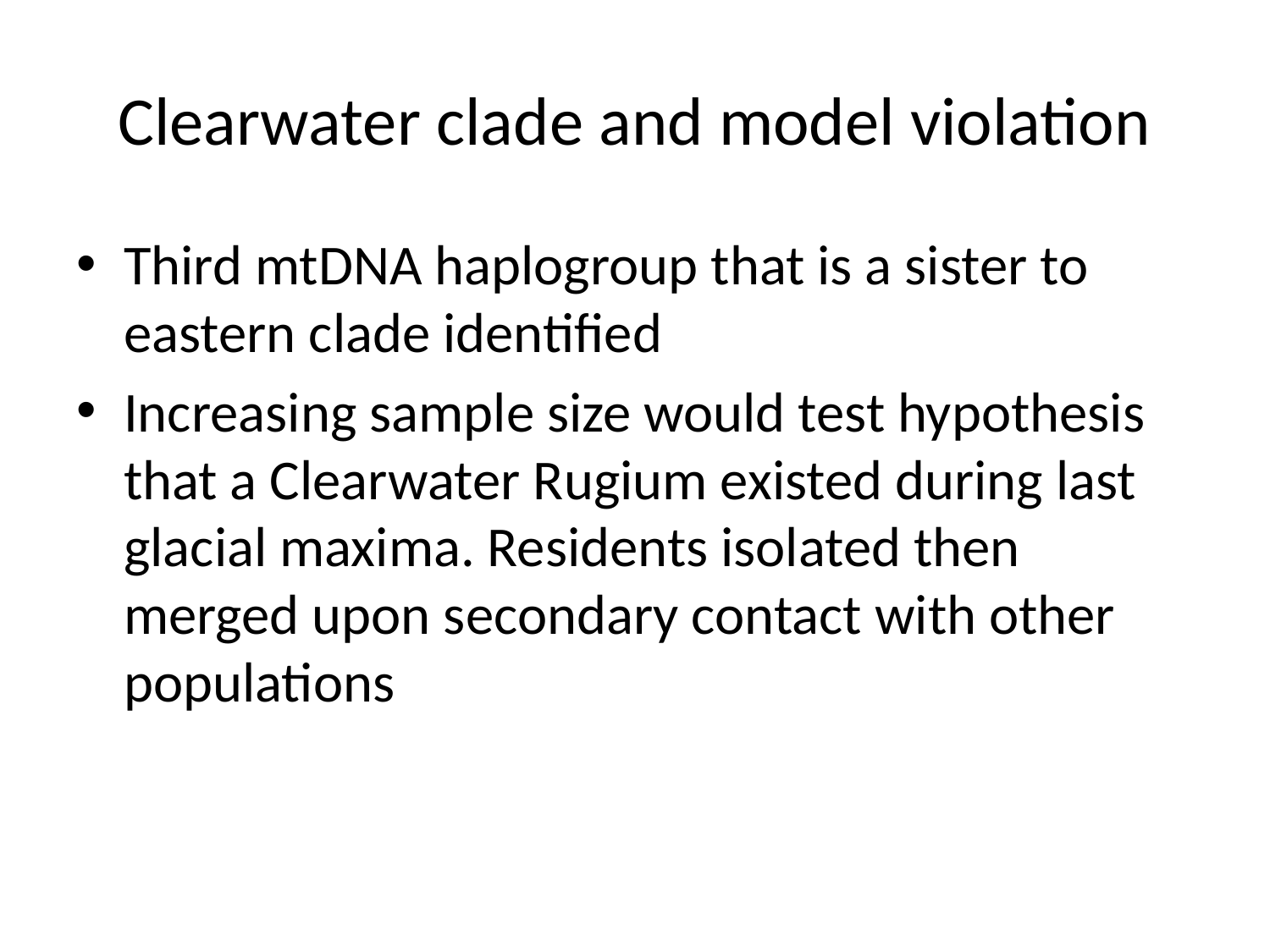

# Clearwater clade and model violation
Third mtDNA haplogroup that is a sister to eastern clade identified
Increasing sample size would test hypothesis that a Clearwater Rugium existed during last glacial maxima. Residents isolated then merged upon secondary contact with other populations